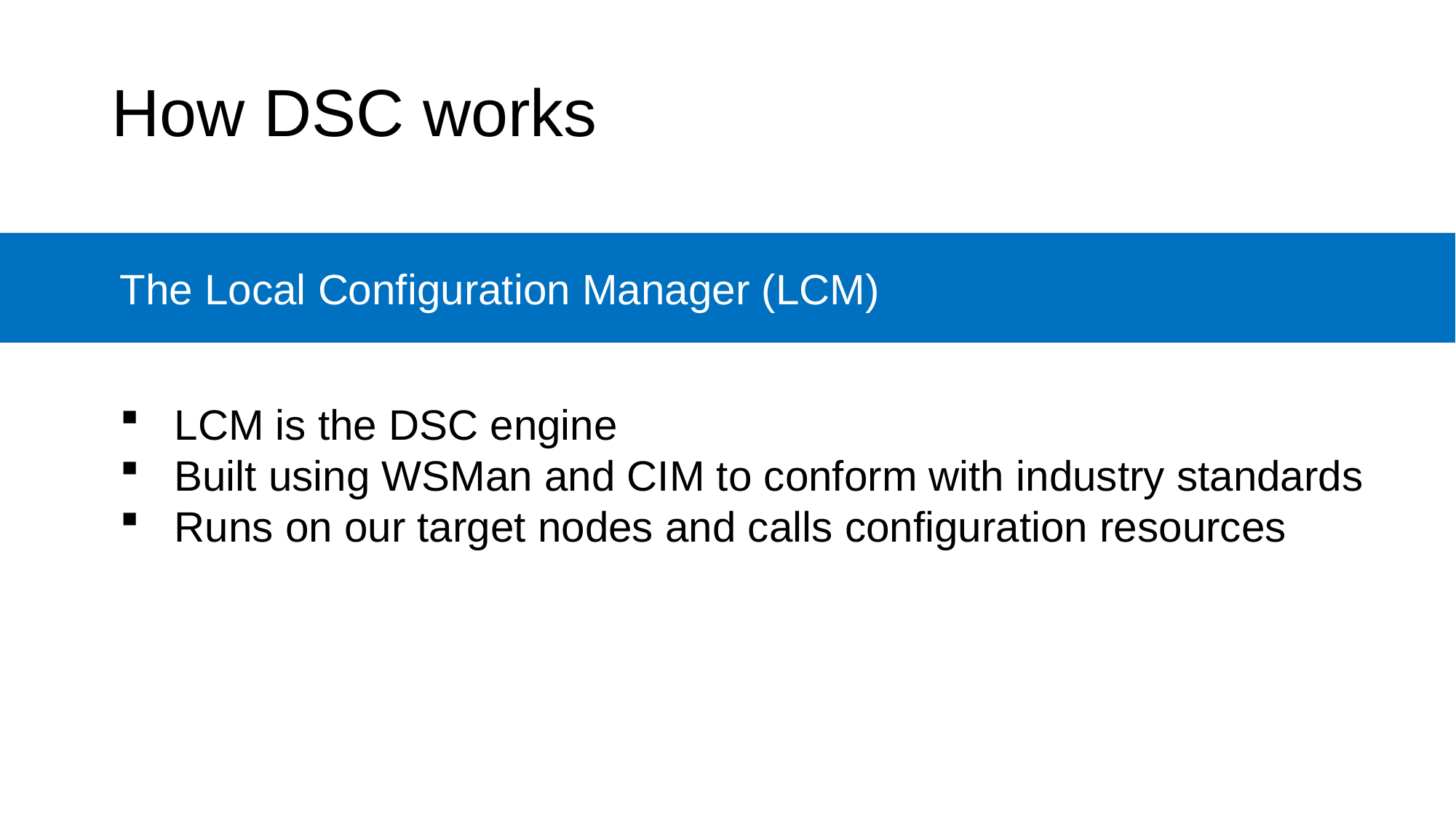

How DSC works
	The Local Configuration Manager (LCM)

LCM is the DSC engine
Built using WSMan and CIM to conform with industry standards
Runs on our target nodes and calls configuration resources